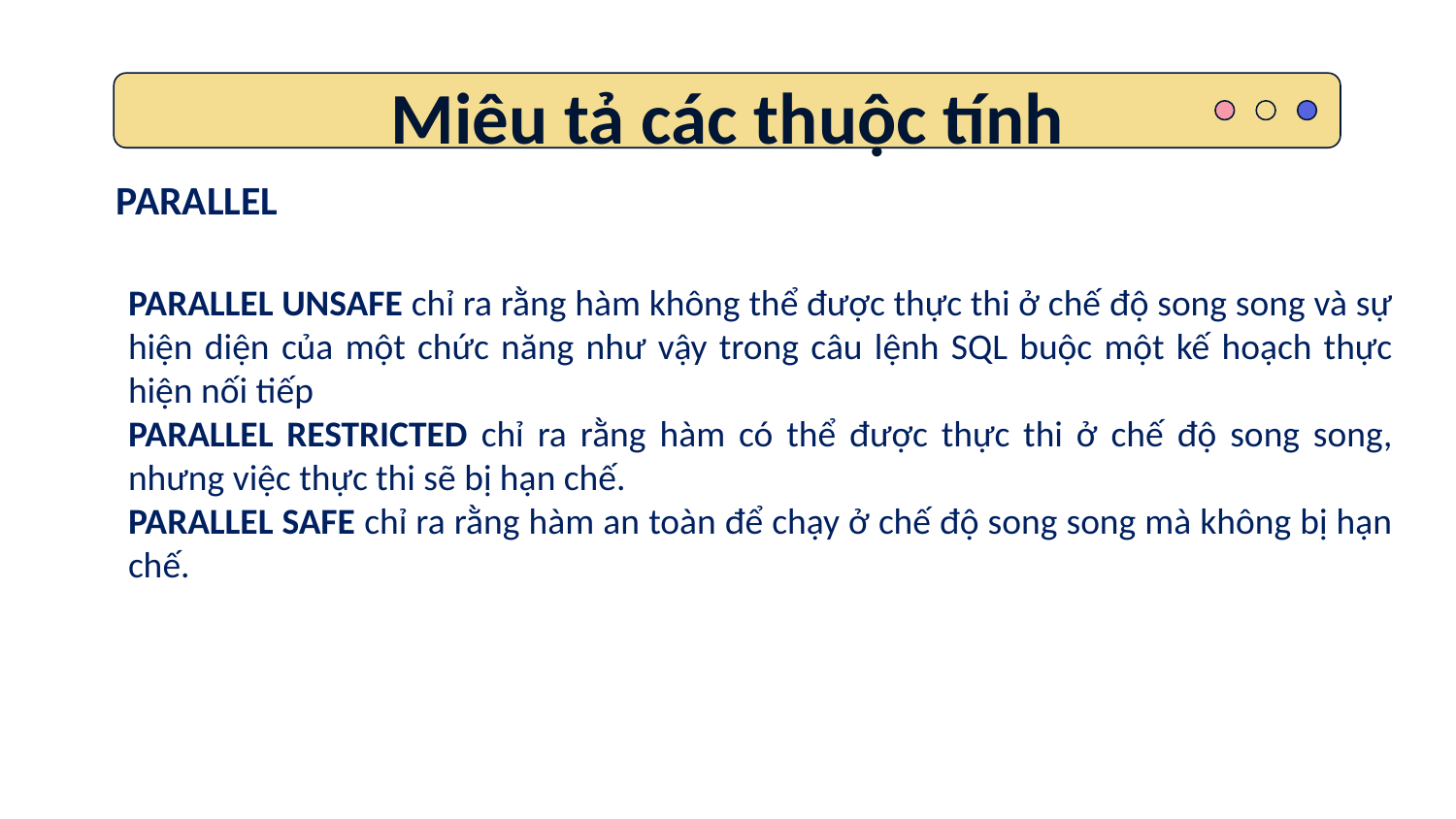

# Miêu tả các thuộc tính

PARALLEL
PARALLEL UNSAFE chỉ ra rằng hàm không thể được thực thi ở chế độ song song và sự hiện diện của một chức năng như vậy trong câu lệnh SQL buộc một kế hoạch thực hiện nối tiếp
PARALLEL RESTRICTED chỉ ra rằng hàm có thể được thực thi ở chế độ song song, nhưng việc thực thi sẽ bị hạn chế.
PARALLEL SAFE chỉ ra rằng hàm an toàn để chạy ở chế độ song song mà không bị hạn chế.